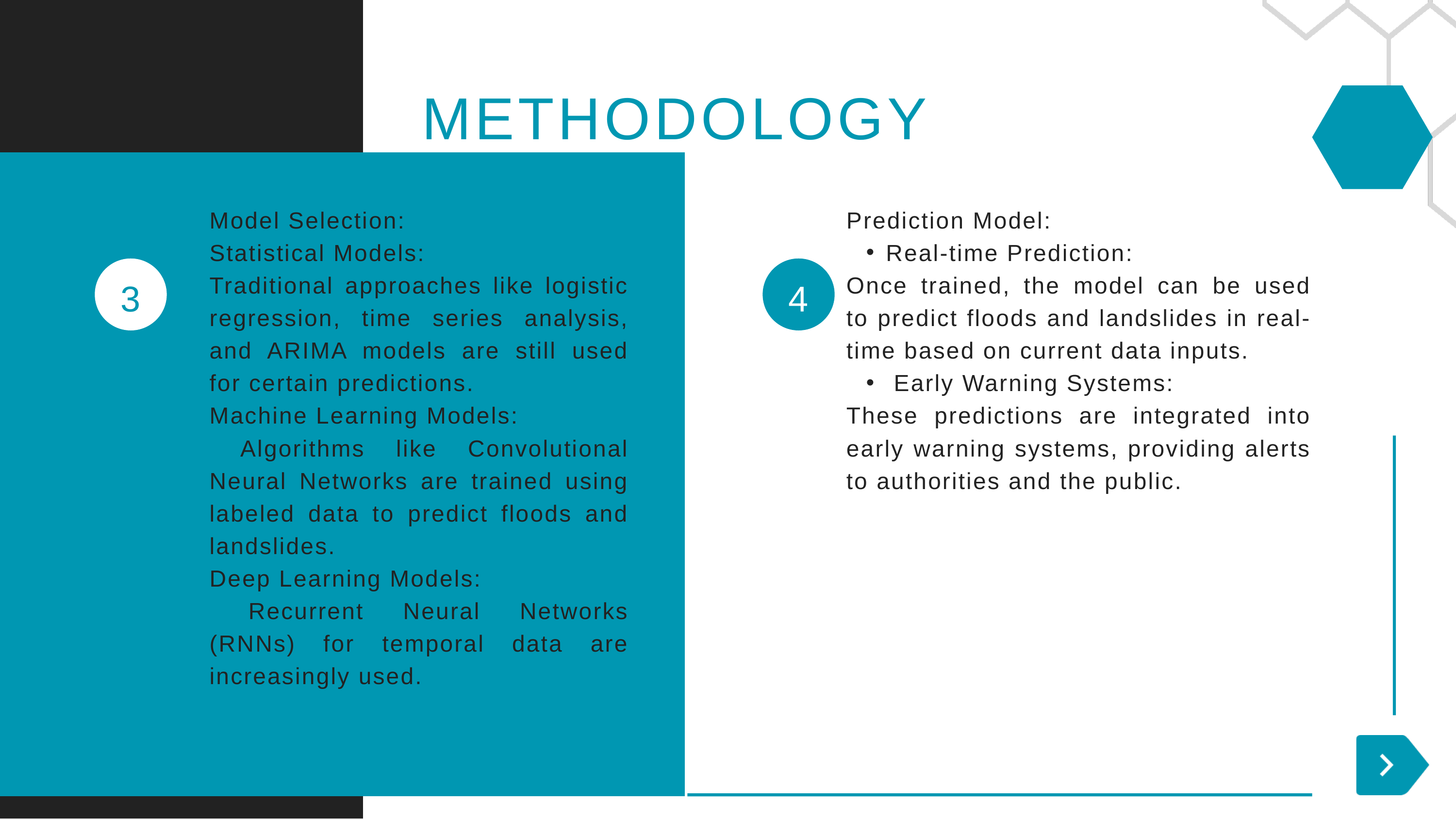

METHODOLOGY

Model Selection:
Statistical Models:
Traditional approaches like logistic regression, time series analysis, and ARIMA models are still used for certain predictions.
Machine Learning Models:
 Algorithms like Convolutional Neural Networks are trained using labeled data to predict floods and landslides.
Deep Learning Models:
 Recurrent Neural Networks (RNNs) for temporal data are increasingly used.

Prediction Model:
Real-time Prediction:
Once trained, the model can be used to predict floods and landslides in real-time based on current data inputs.
 Early Warning Systems:
These predictions are integrated into early warning systems, providing alerts to authorities and the public.

3
4